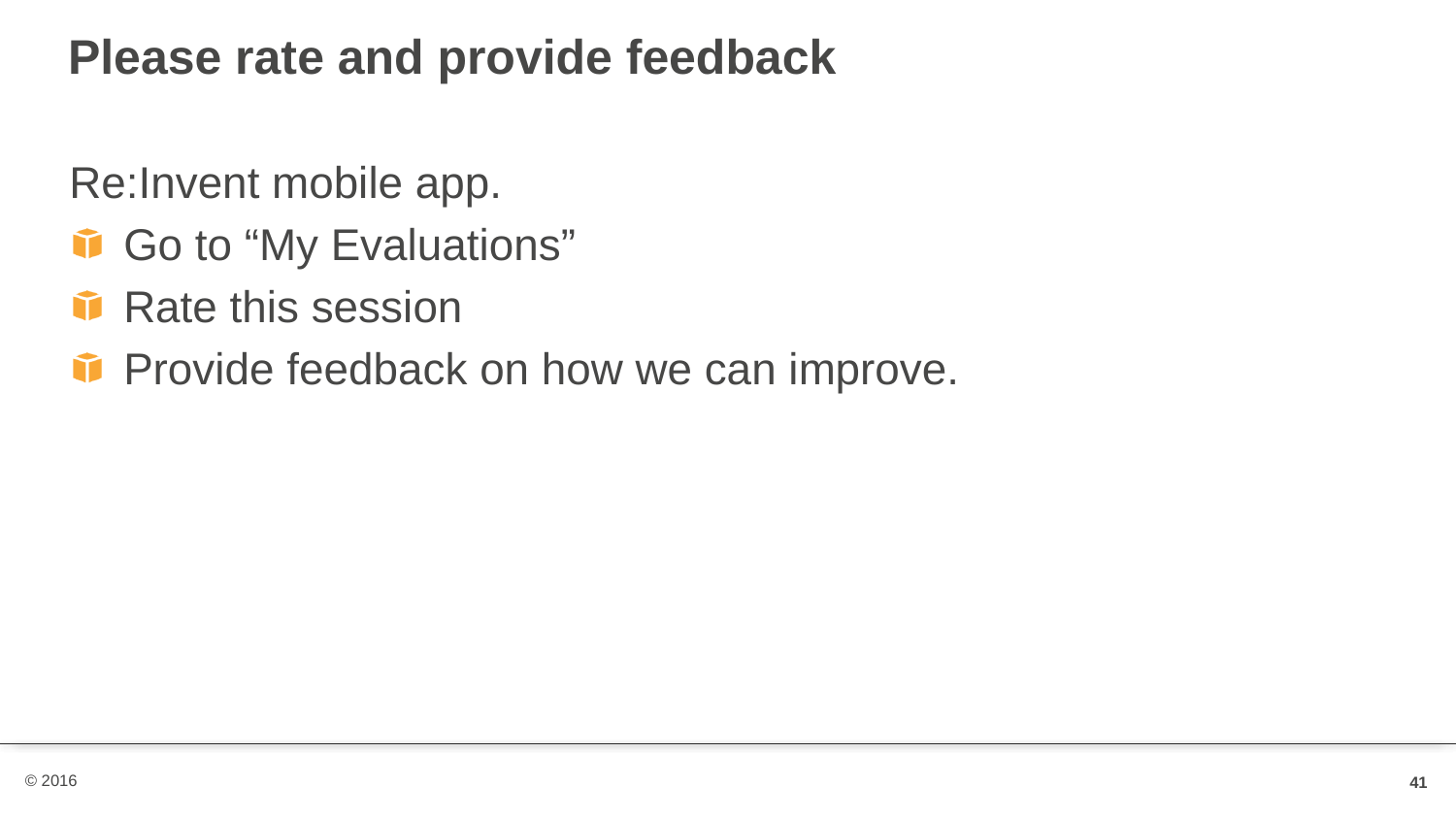

# Please rate and provide feedback
Re:Invent mobile app.
Go to “My Evaluations”
Rate this session
Provide feedback on how we can improve.